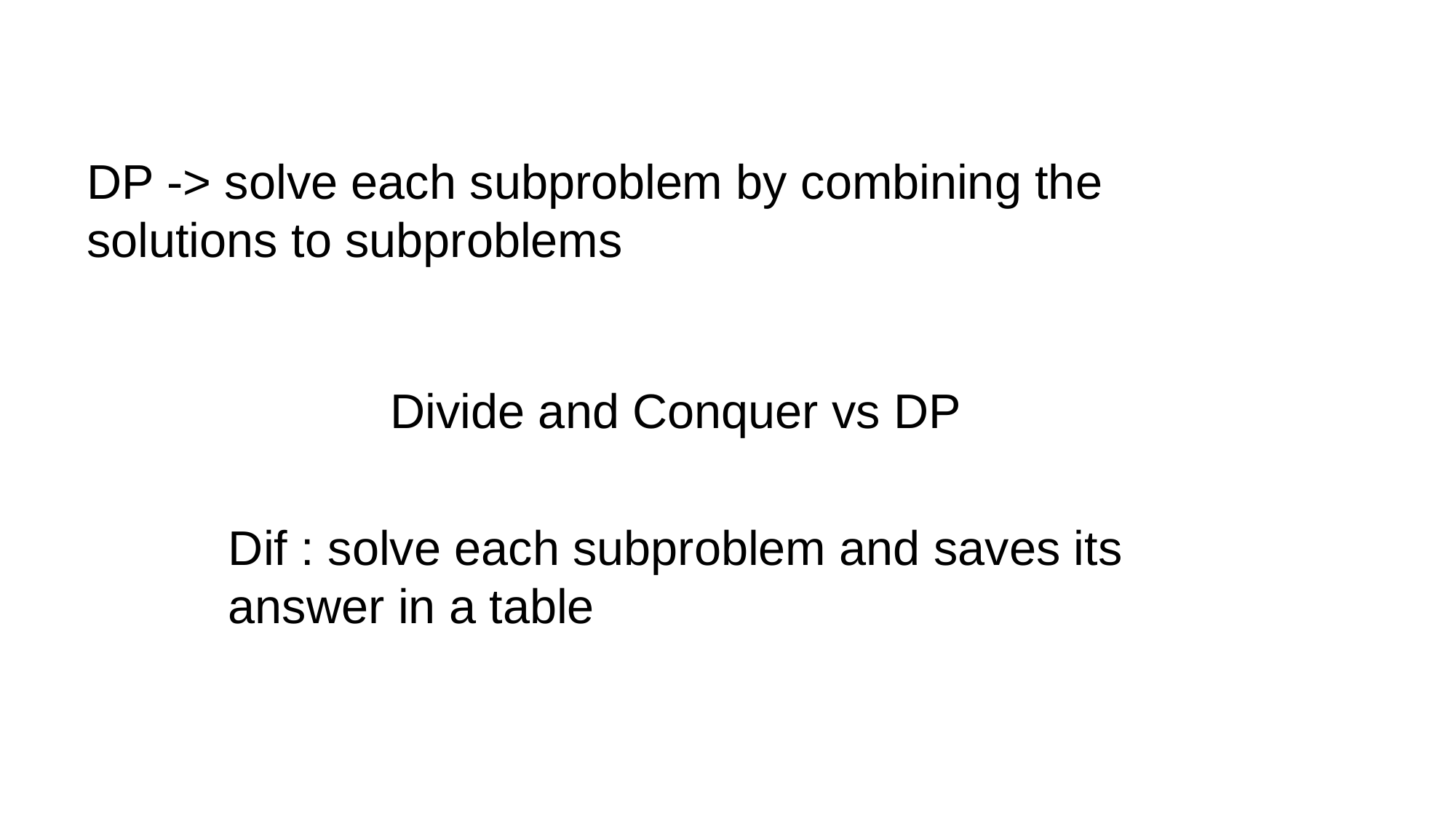

DP -> solve each subproblem by combining the solutions to subproblems
Divide and Conquer vs DP
Dif : solve each subproblem and saves its answer in a table